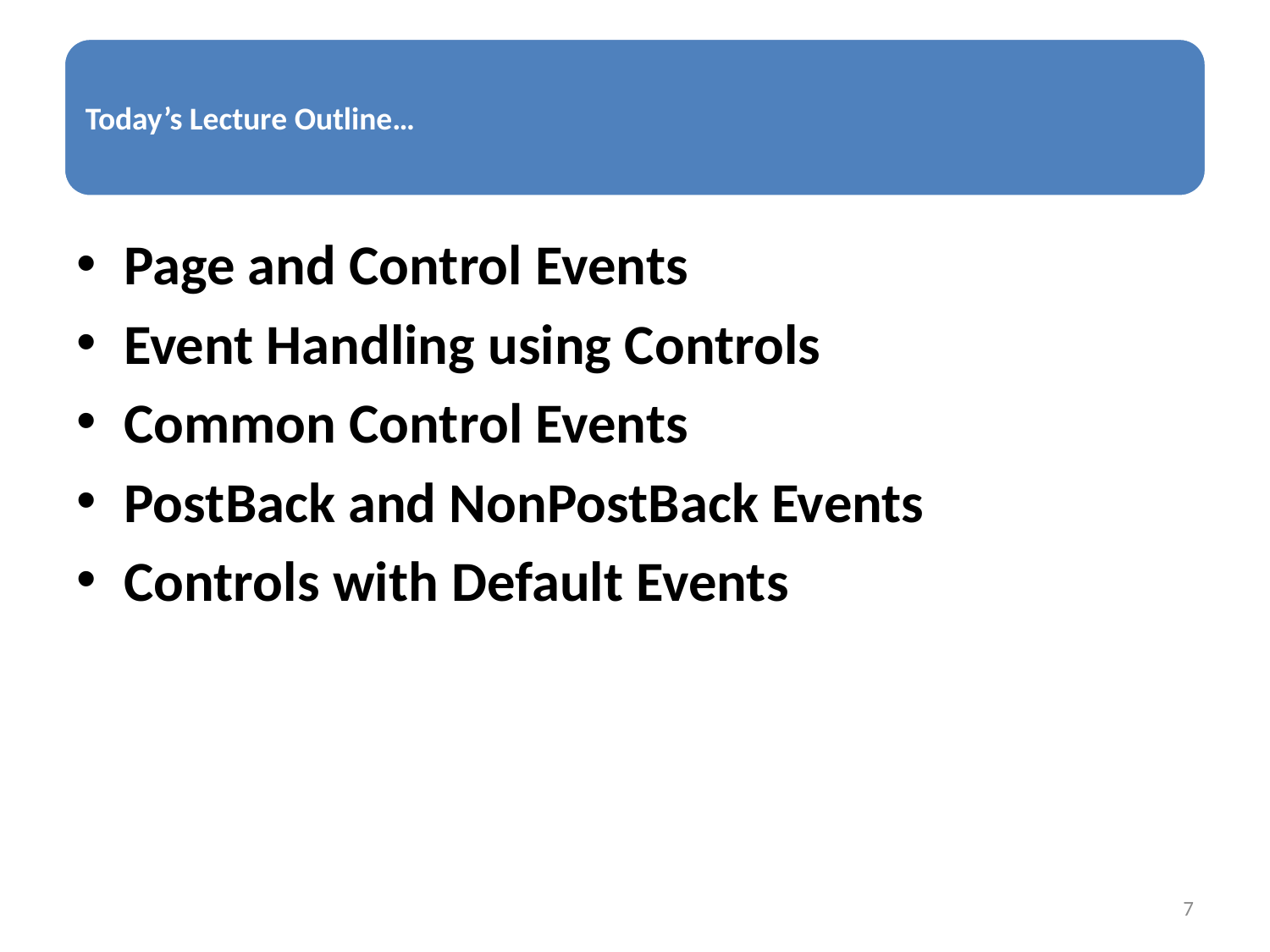

Today’s Lecture Outline…
Page and Control Events
Event Handling using Controls
Common Control Events
PostBack and NonPostBack Events
Controls with Default Events

7